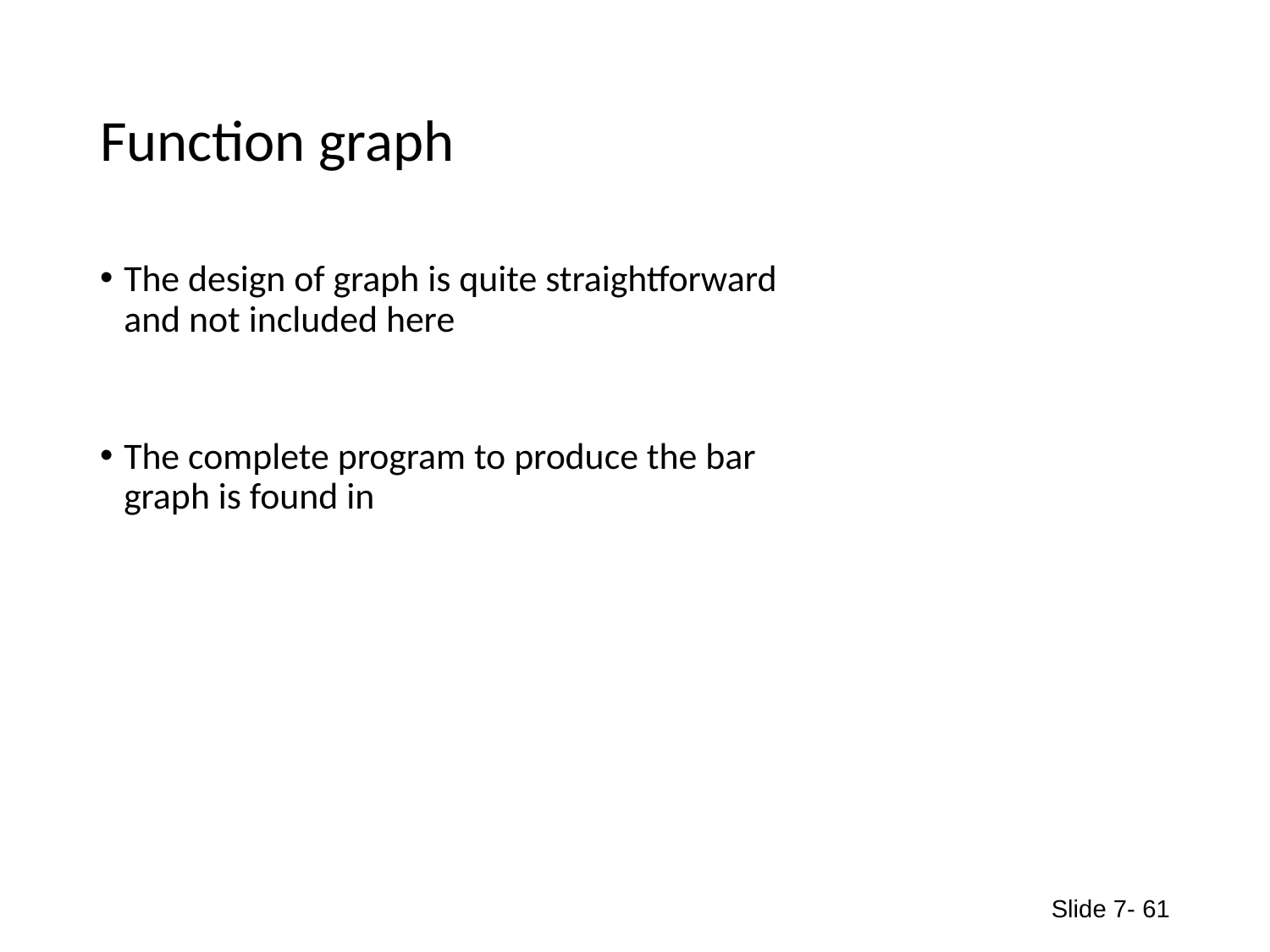

# Function graph
The design of graph is quite straightforward
and not included here
The complete program to produce the bar
graph is found in
Slide 7- 61